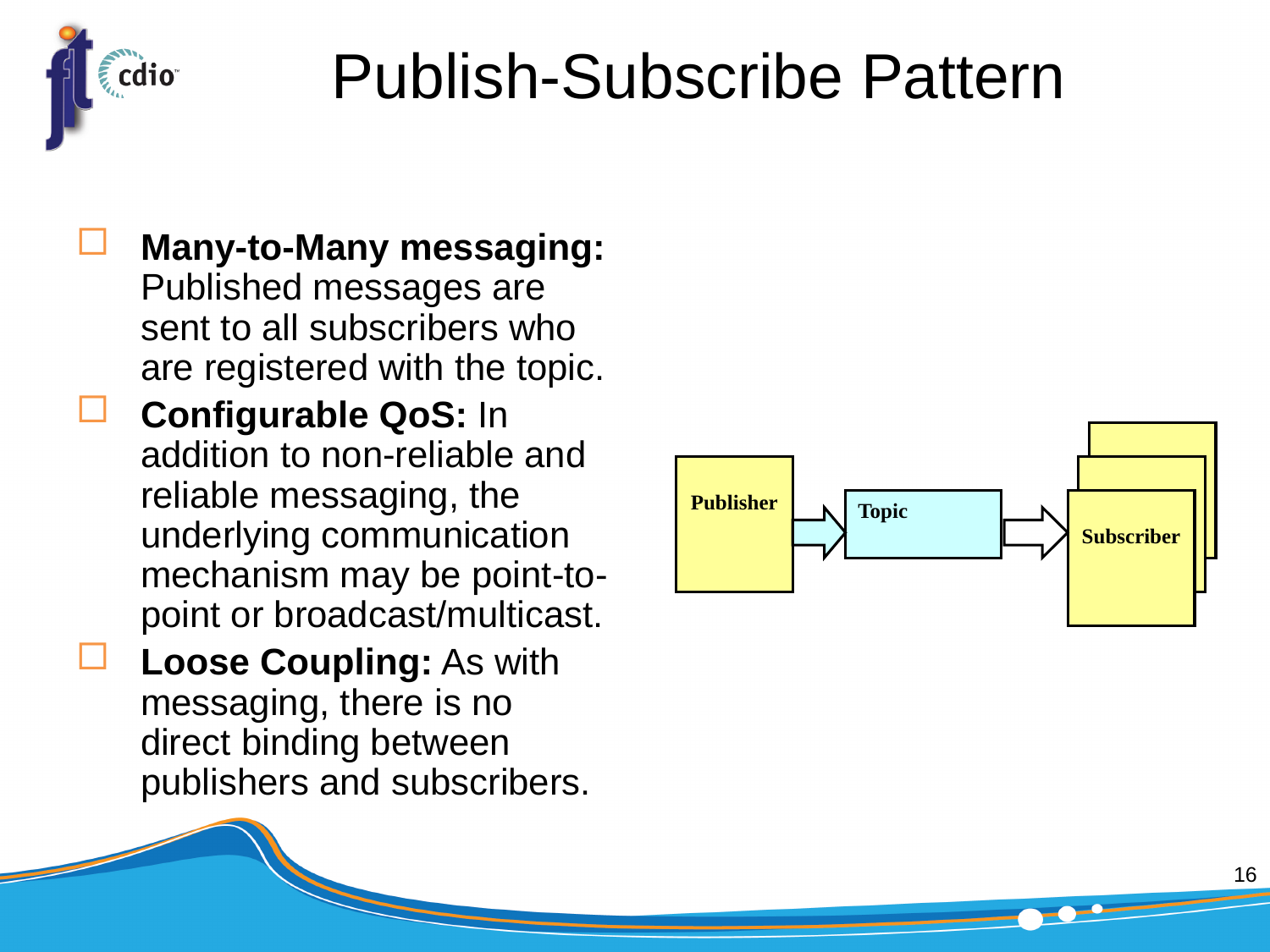

# Publish-Subscribe Pattern
Many-to-Many messaging: Published messages are sent to all subscribers who are registered with the topic.
Configurable QoS: In addition to non-reliable and reliable messaging, the underlying communication mechanism may be point-to-point or broadcast/multicast.
Loose Coupling: As with messaging, there is no direct binding between publishers and subscribers.

Subscriber

Publisher

Subscriber
Topic

Subscriber

16